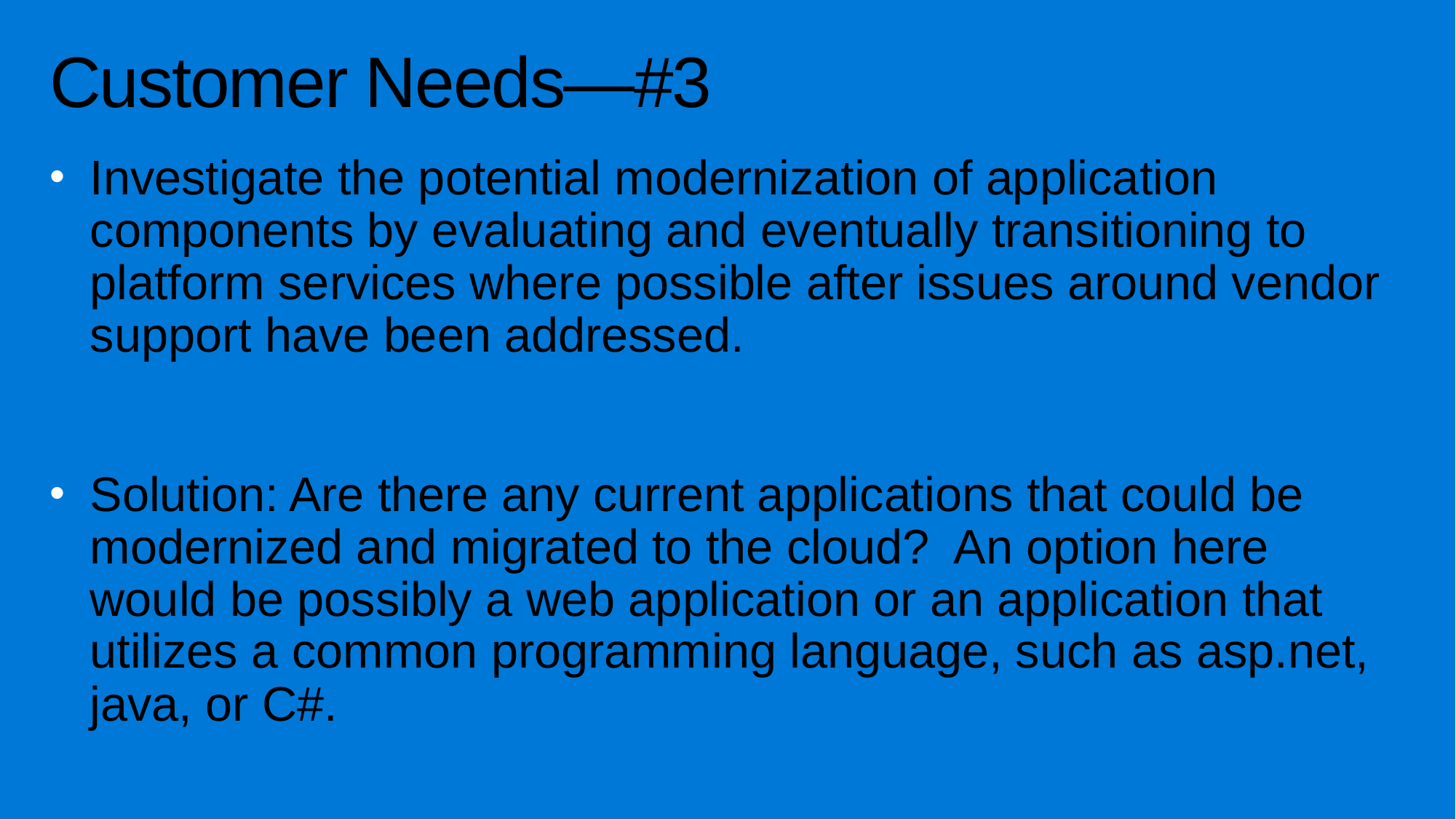

# Customer Needs—#3
Investigate the potential modernization of application components by evaluating and eventually transitioning to platform services where possible after issues around vendor support have been addressed.

Solution: Are there any current applications that could be modernized and migrated to the cloud?  An option here would be possibly a web application or an application that utilizes a common programming language, such as asp.net, java, or C#.